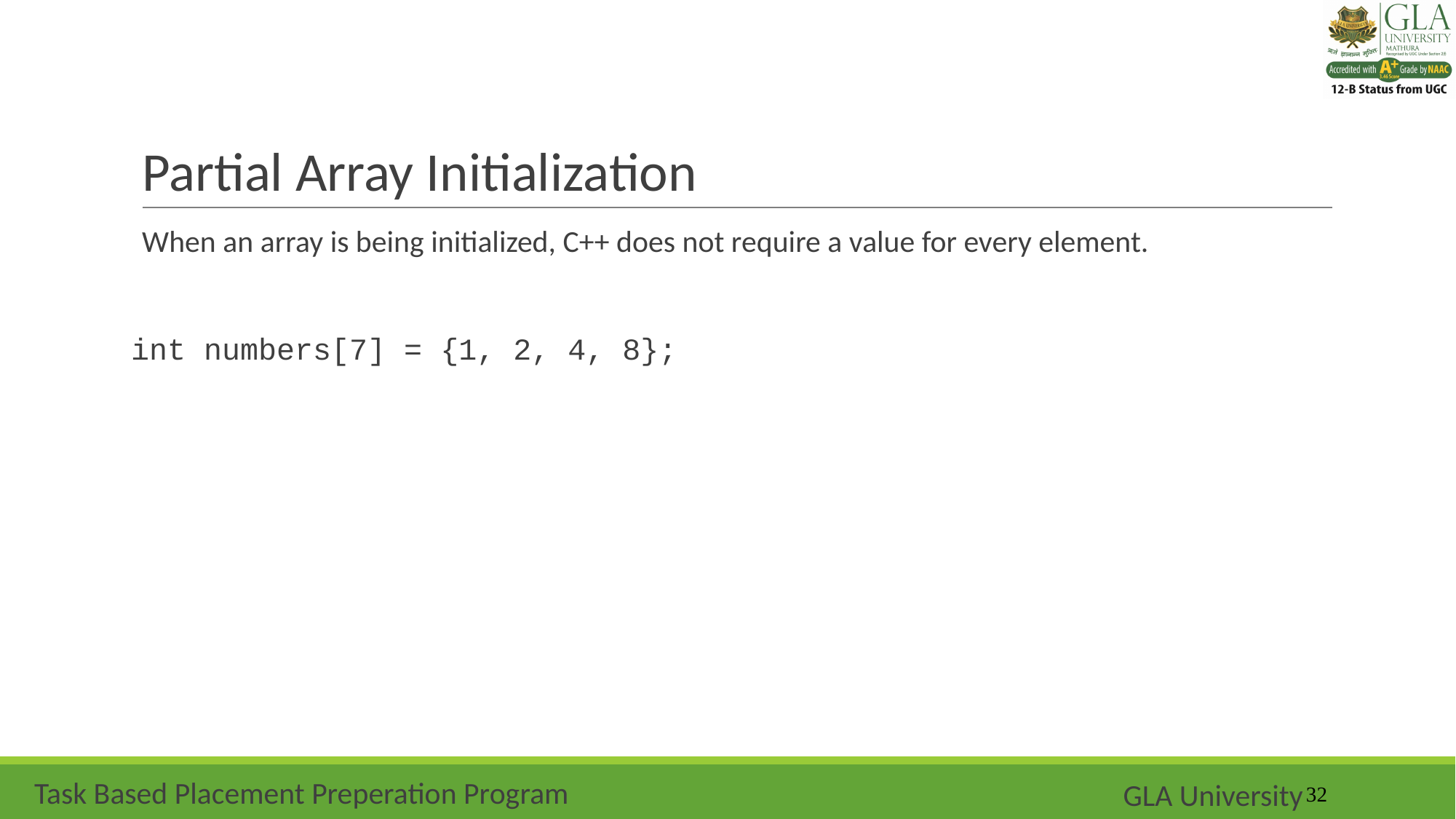

# Partial Array Initialization
When an array is being initialized, C++ does not require a value for every element.

int numbers[7] = {1, 2, 4, 8};
32